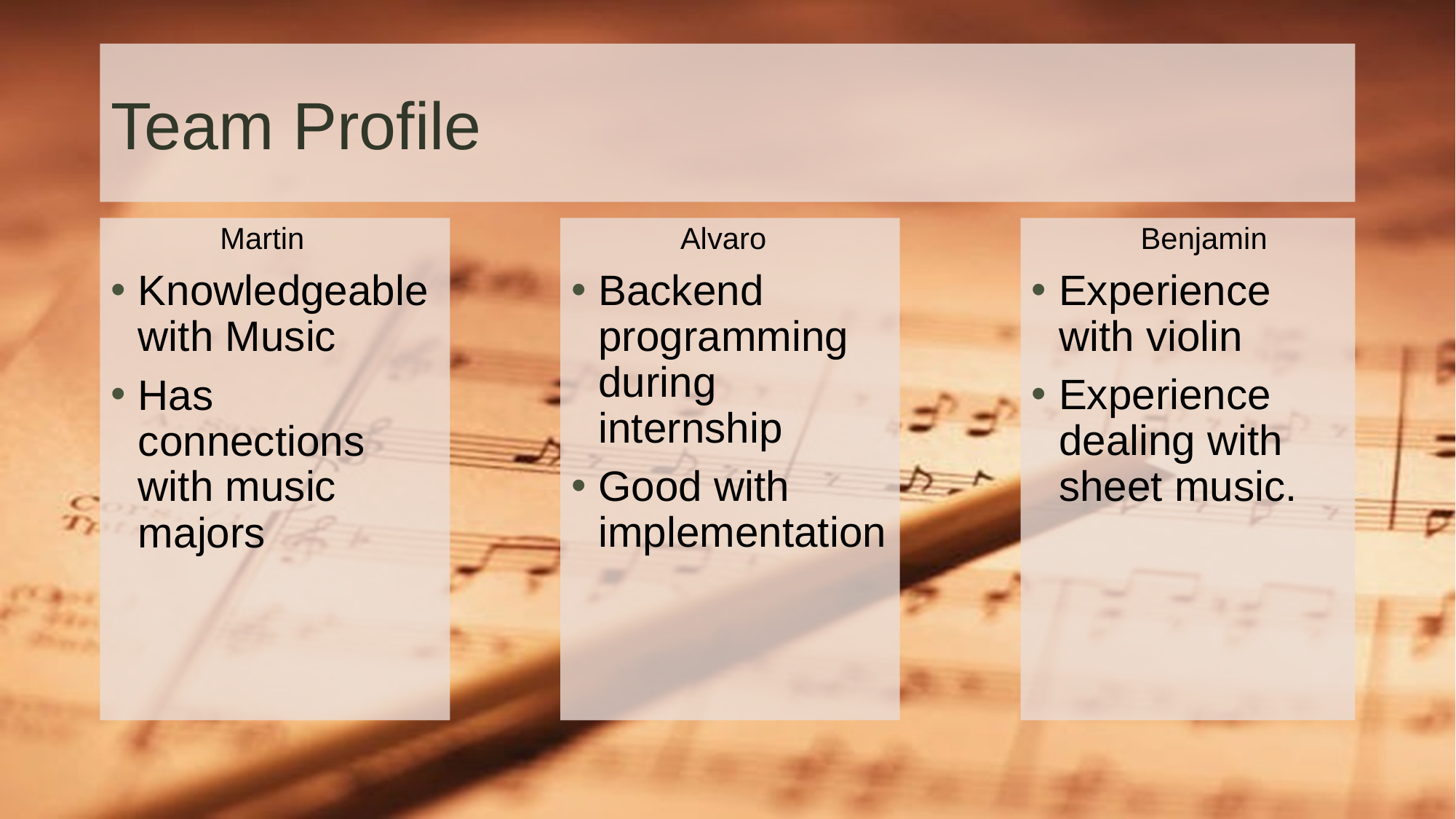

# Team Profile
Martin
Knowledgeable with Music
Has connections with music majors
Alvaro
Backend programming during internship
Good with implementation
Benjamin
Experience with violin
Experience dealing with sheet music.